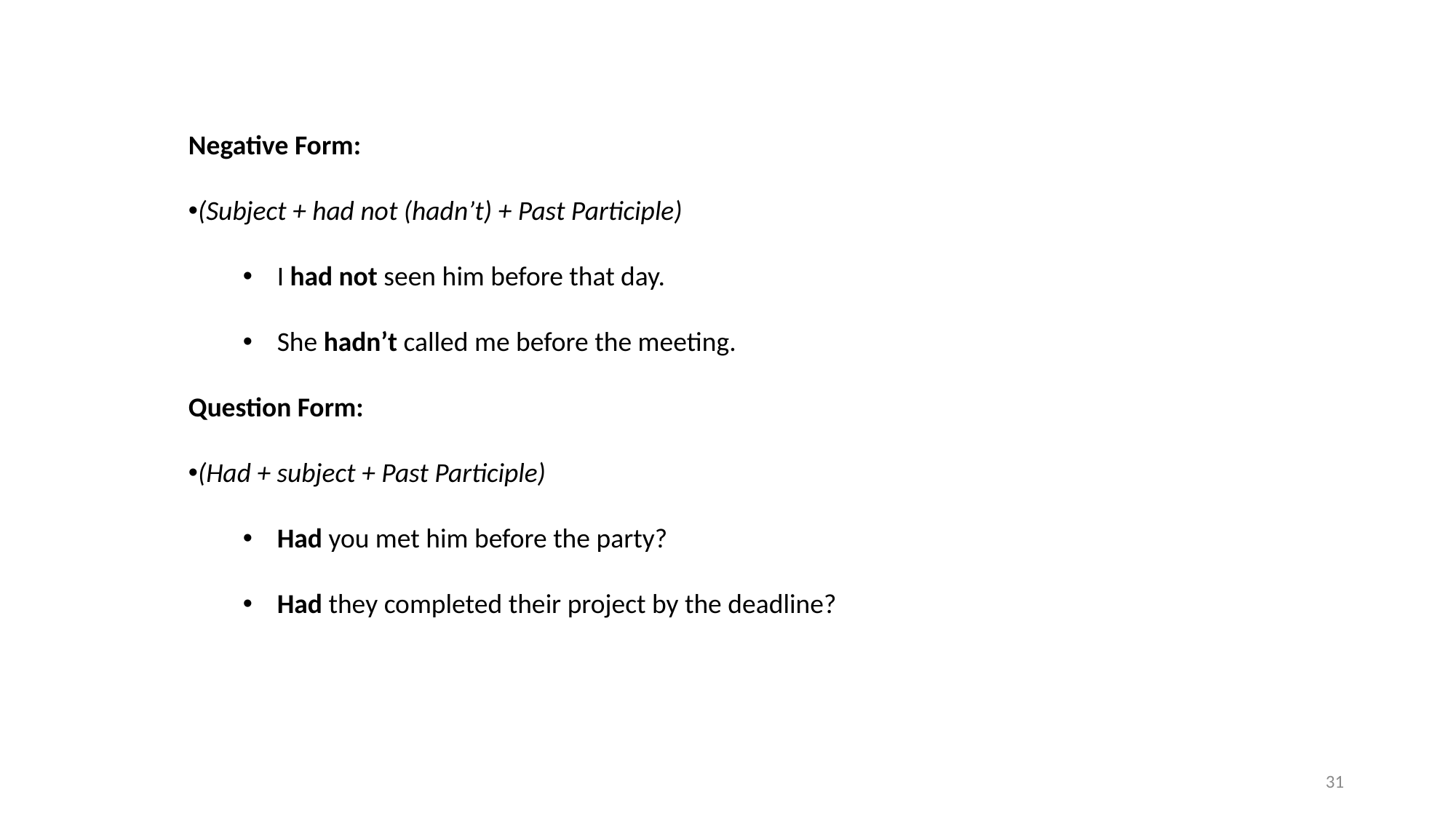

Negative Form:
(Subject + had not (hadn’t) + Past Participle)
I had not seen him before that day.
She hadn’t called me before the meeting.
Question Form:
(Had + subject + Past Participle)
Had you met him before the party?
Had they completed their project by the deadline?
31